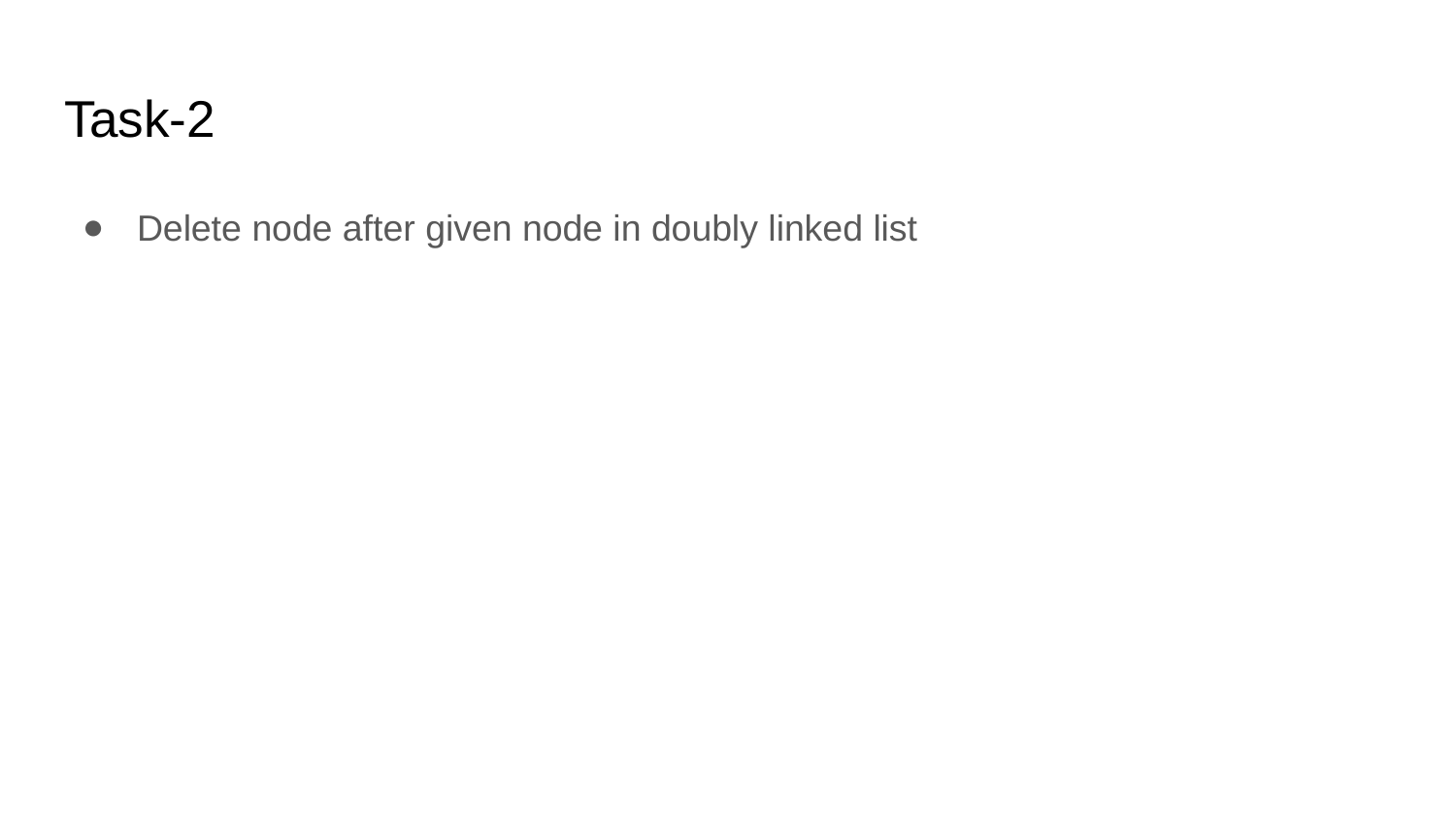

# Task-2
Delete node after given node in doubly linked list